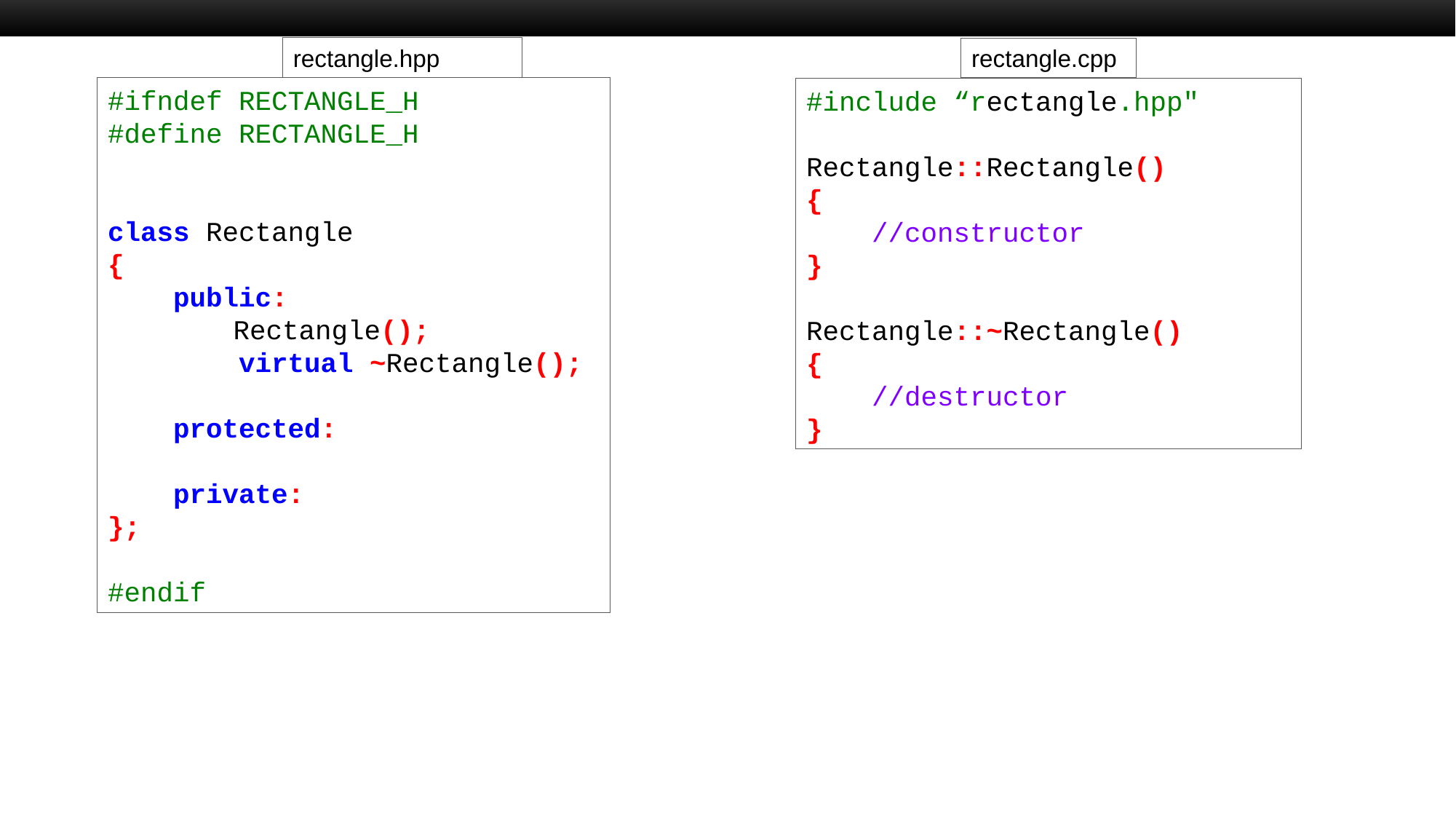

rectangle.hpp
rectangle.cpp
#ifndef RECTANGLE_H
#define RECTANGLE_H

class Rectangle
{
    public:
	 Rectangle();
        virtual ~Rectangle();

    protected:

    private:
};

#endif
#include “rectangle.hpp"

Rectangle::Rectangle()
{
    //constructor
}

Rectangle::~Rectangle()
{
    //destructor
}